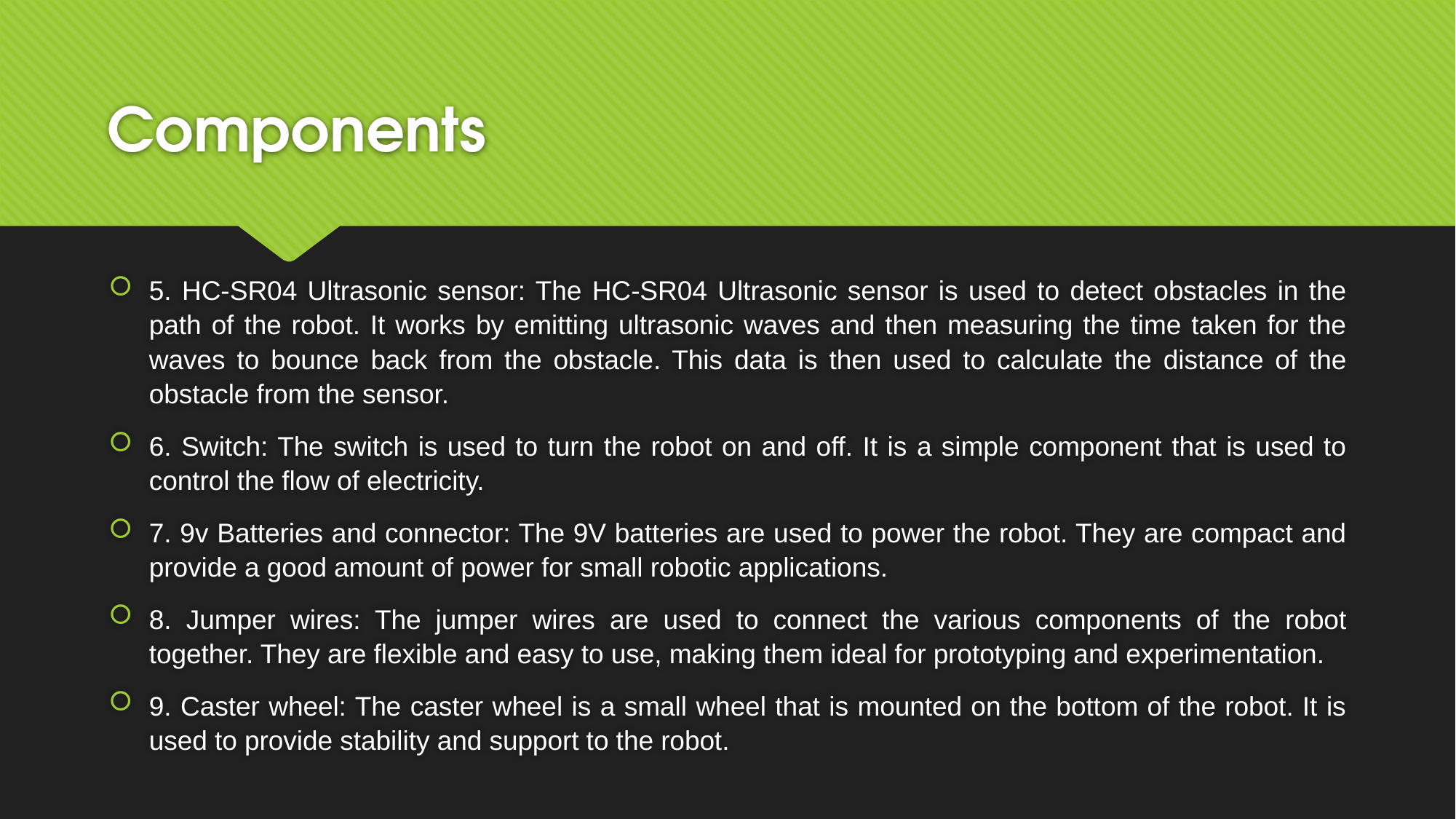

# Components
5. HC-SR04 Ultrasonic sensor: The HC-SR04 Ultrasonic sensor is used to detect obstacles in the path of the robot. It works by emitting ultrasonic waves and then measuring the time taken for the waves to bounce back from the obstacle. This data is then used to calculate the distance of the obstacle from the sensor.
6. Switch: The switch is used to turn the robot on and off. It is a simple component that is used to control the flow of electricity.
7. 9v Batteries and connector: The 9V batteries are used to power the robot. They are compact and provide a good amount of power for small robotic applications.
8. Jumper wires: The jumper wires are used to connect the various components of the robot together. They are flexible and easy to use, making them ideal for prototyping and experimentation.
9. Caster wheel: The caster wheel is a small wheel that is mounted on the bottom of the robot. It is used to provide stability and support to the robot.